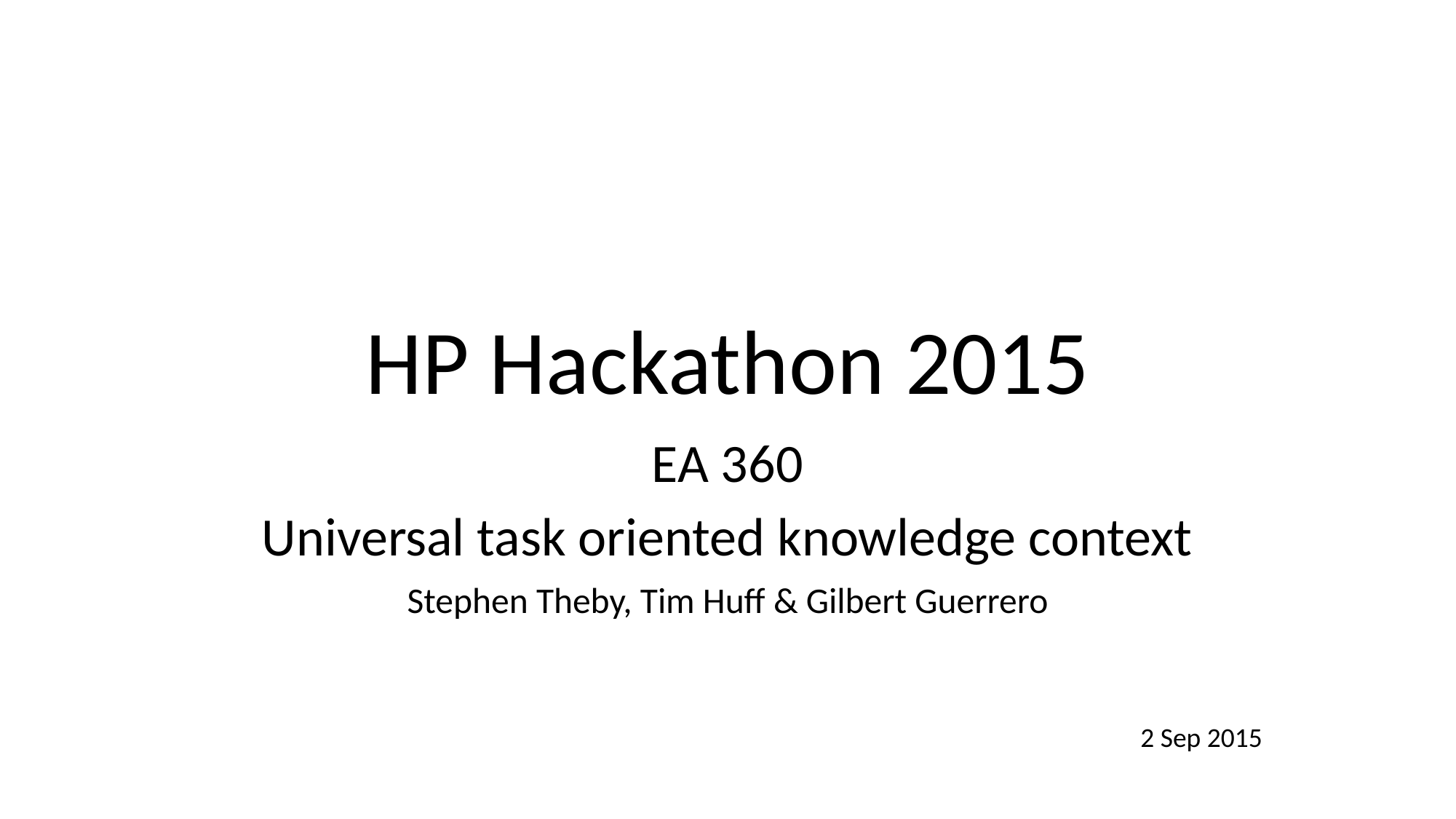

# HP Hackathon 2015
EA 360
Universal task oriented knowledge context
Stephen Theby, Tim Huff & Gilbert Guerrero
2 Sep 2015